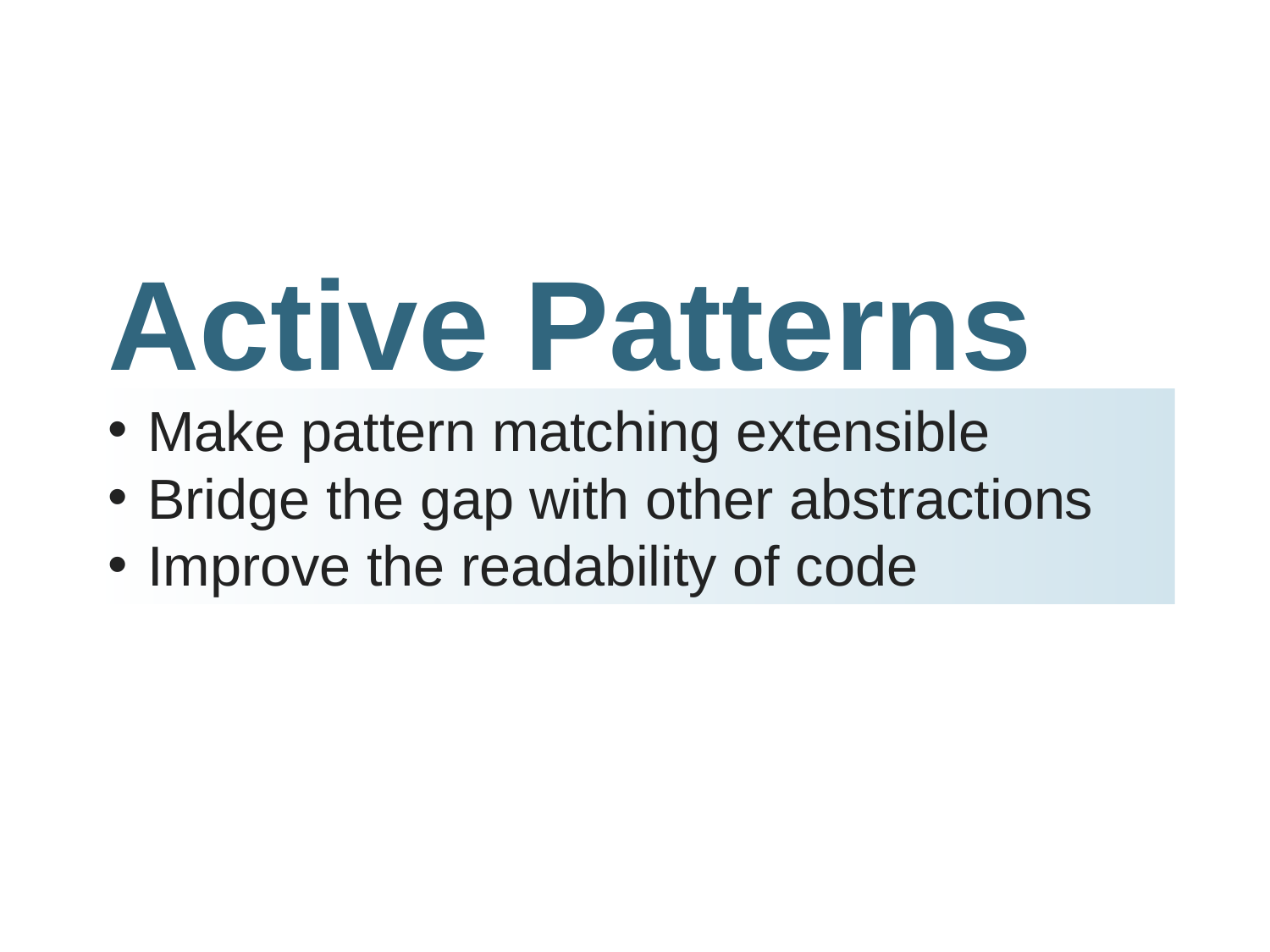

Active Patterns
Make pattern matching extensible
Bridge the gap with other abstractions
Improve the readability of code